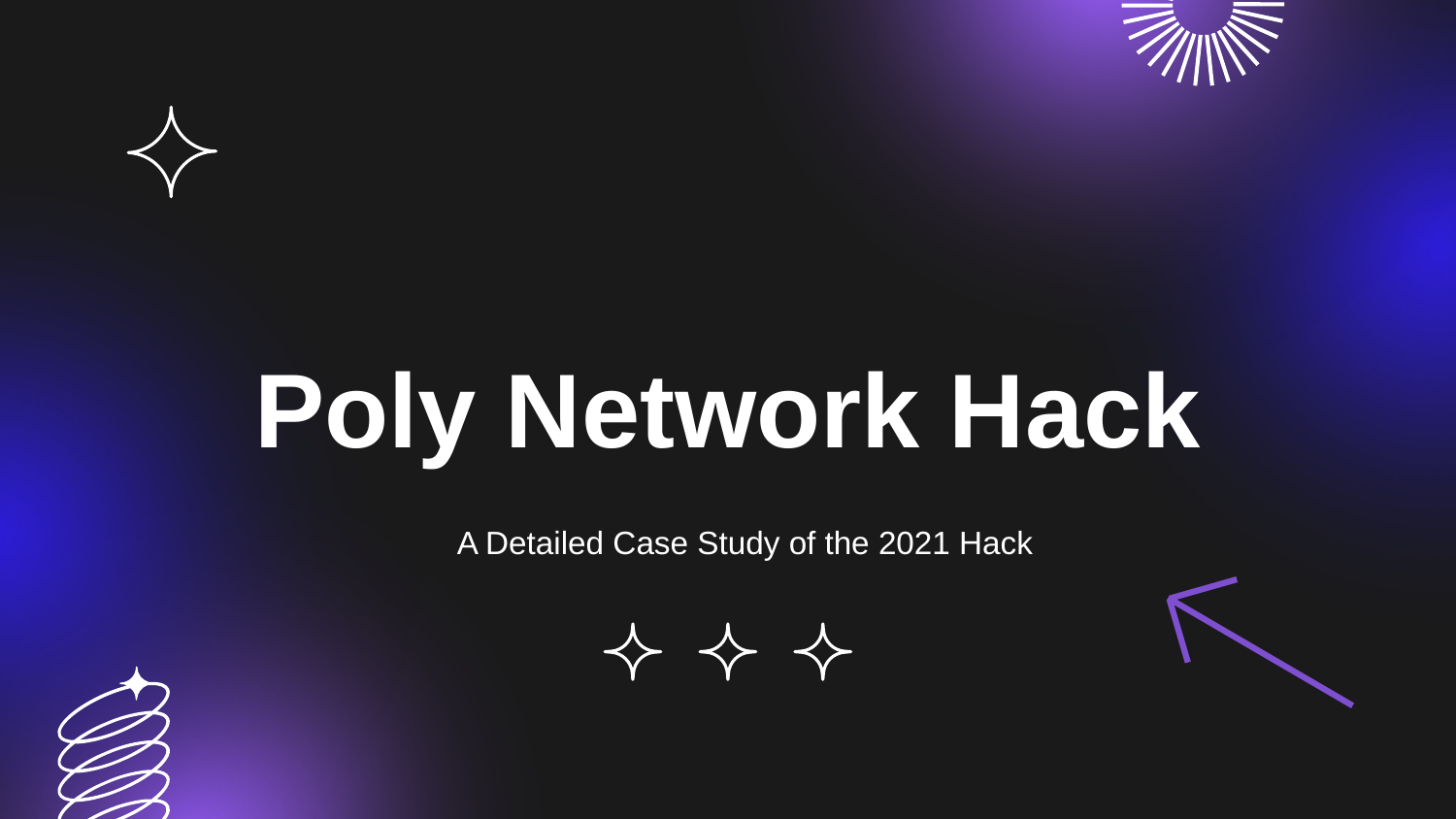

# Poly Network Hack
A Detailed Case Study of the 2021 Hack